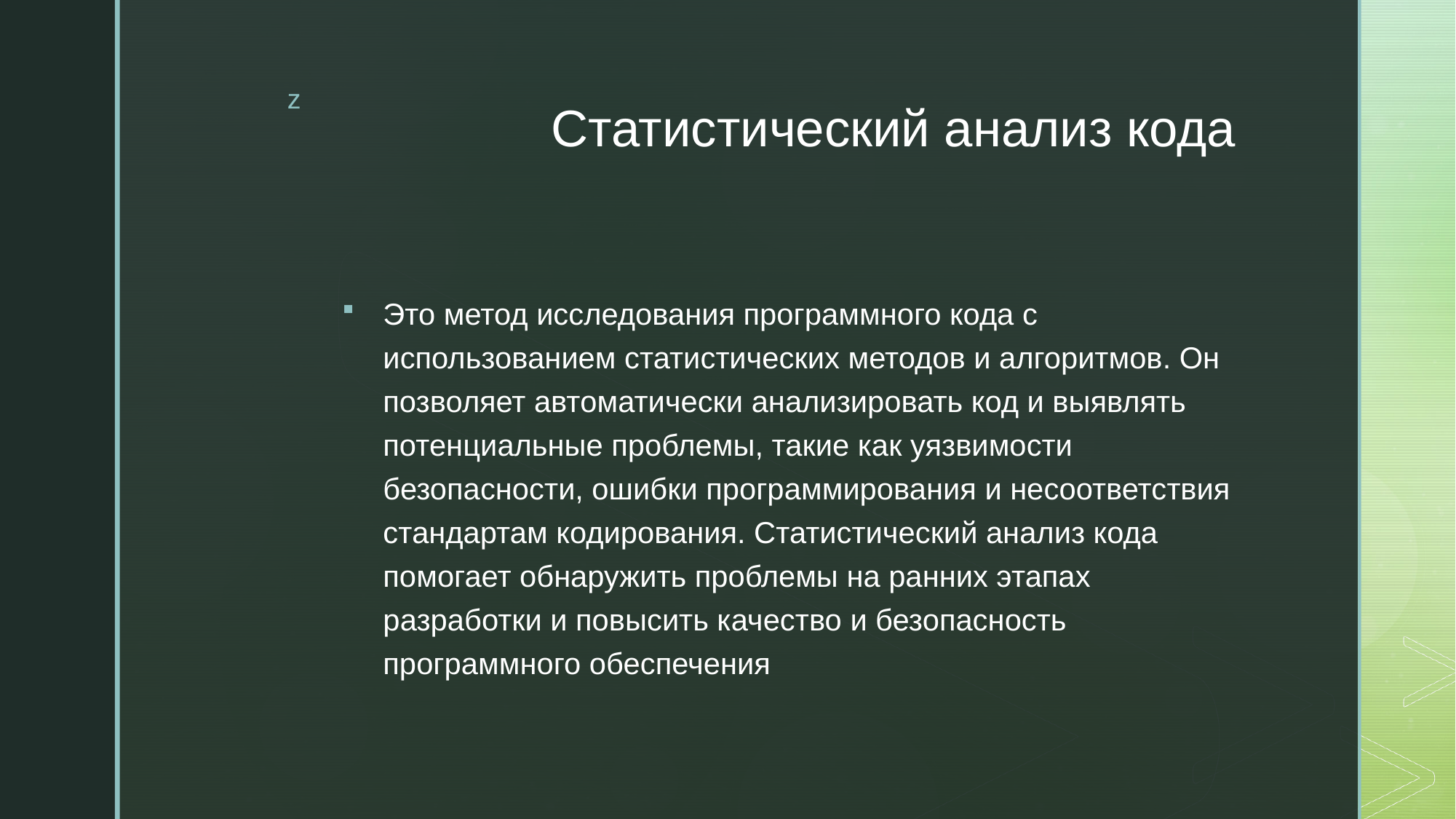

# Статистический анализ кода
Это метод исследования программного кода с использованием статистических методов и алгоритмов. Он позволяет автоматически анализировать код и выявлять потенциальные проблемы, такие как уязвимости безопасности, ошибки программирования и несоответствия стандартам кодирования. Статистический анализ кода помогает обнаружить проблемы на ранних этапах разработки и повысить качество и безопасность программного обеспечения